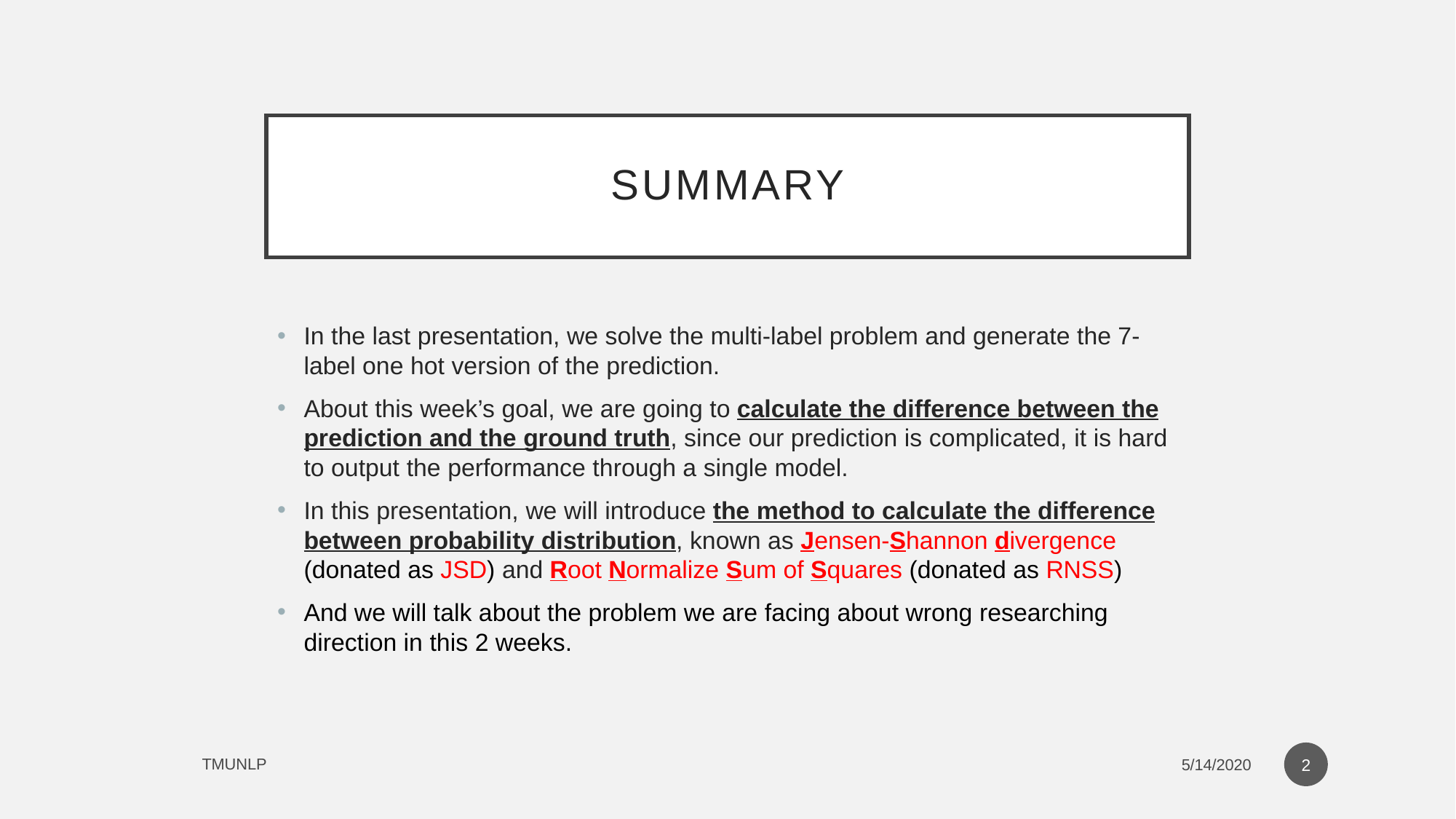

# Summary
In the last presentation, we solve the multi-label problem and generate the 7-label one hot version of the prediction.
About this week’s goal, we are going to calculate the difference between the prediction and the ground truth, since our prediction is complicated, it is hard to output the performance through a single model.
In this presentation, we will introduce the method to calculate the difference between probability distribution, known as Jensen-Shannon divergence (donated as JSD) and Root Normalize Sum of Squares (donated as RNSS)
And we will talk about the problem we are facing about wrong researching direction in this 2 weeks.
2
TMUNLP
5/14/2020